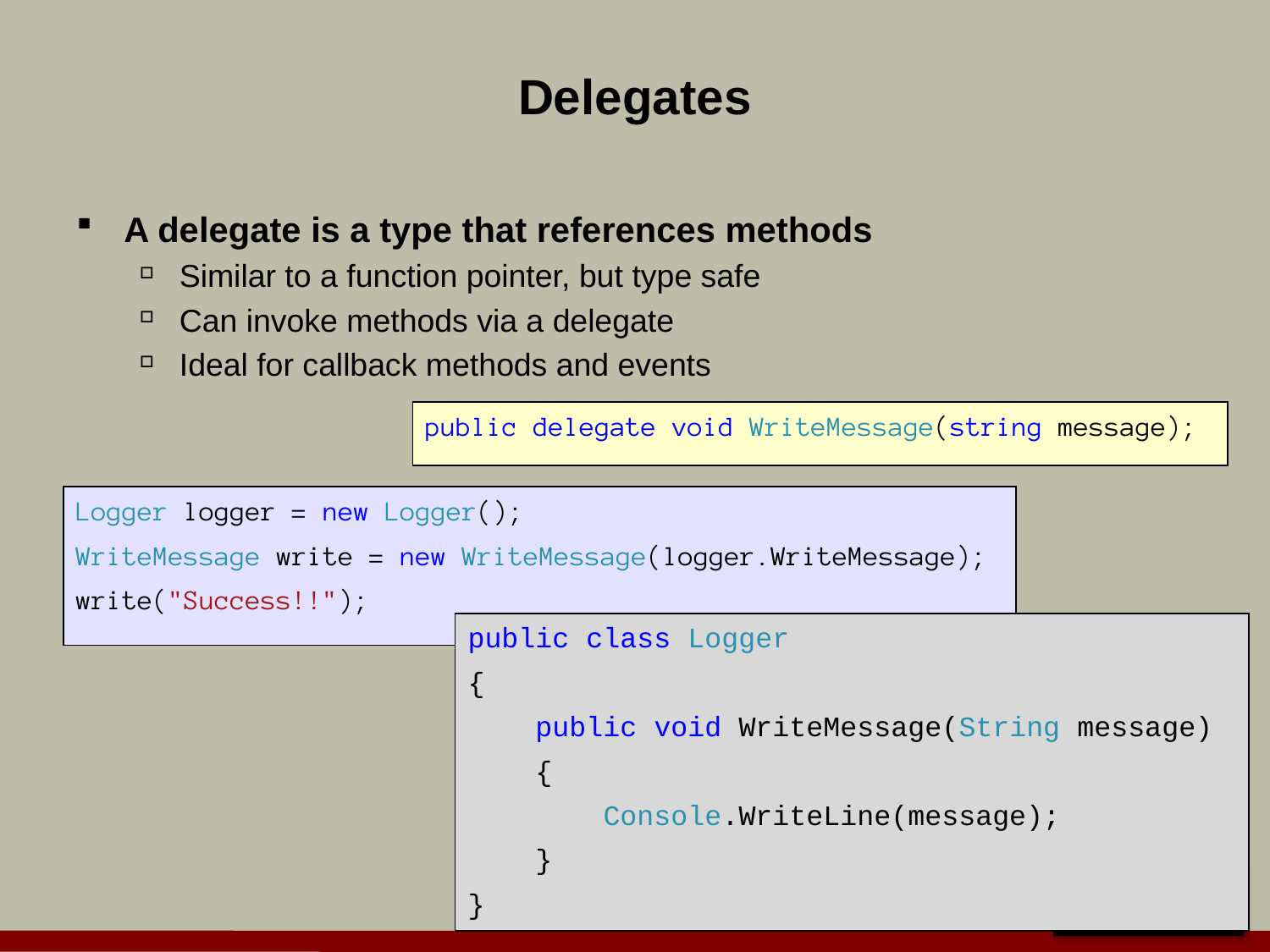

# Delegates
A delegate is a type that references methods
Similar to a function pointer, but type safe
Can invoke methods via a delegate
Ideal for callback methods and events

public delegate void WriteMessage(string message);

Logger logger = new Logger();
WriteMessage write = new WriteMessage(logger.WriteMessage);
write("Success!!");
public class Logger
{
    public void WriteMessage(String message)
    {
        Console.WriteLine(message);
    }
}